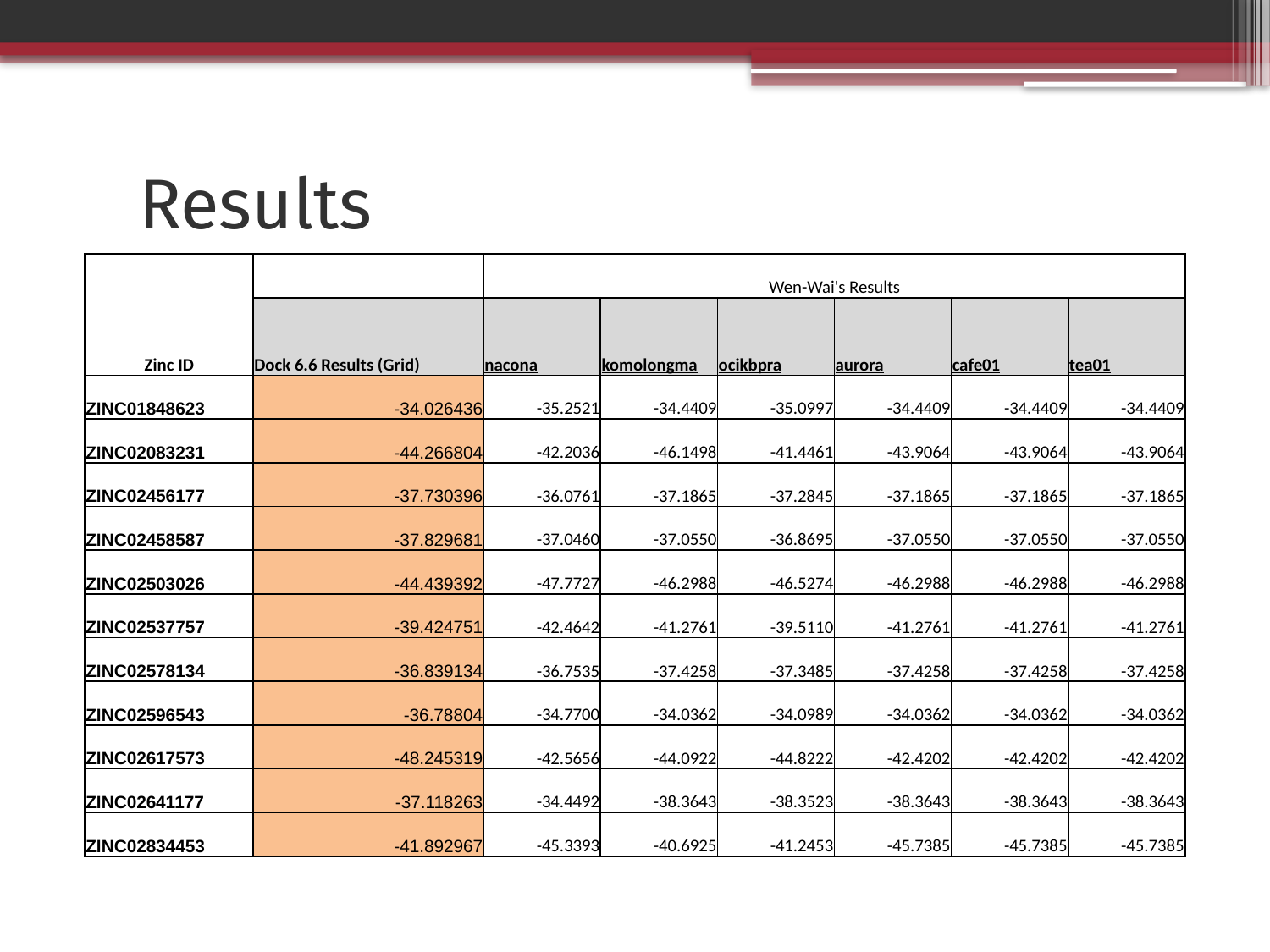

# Results
| Zinc ID |  | Wen-Wai's Results |  |  |  |  |  |
| --- | --- | --- | --- | --- | --- | --- | --- |
|  | Dock 6.6 Results (Grid) | nacona | komolongma | ocikbpra | aurora | cafe01 | tea01 |
| ZINC01848623 | -34.026436 | -35.2521 | -34.4409 | -35.0997 | -34.4409 | -34.4409 | -34.4409 |
| ZINC02083231 | -44.266804 | -42.2036 | -46.1498 | -41.4461 | -43.9064 | -43.9064 | -43.9064 |
| ZINC02456177 | -37.730396 | -36.0761 | -37.1865 | -37.2845 | -37.1865 | -37.1865 | -37.1865 |
| ZINC02458587 | -37.829681 | -37.0460 | -37.0550 | -36.8695 | -37.0550 | -37.0550 | -37.0550 |
| ZINC02503026 | -44.439392 | -47.7727 | -46.2988 | -46.5274 | -46.2988 | -46.2988 | -46.2988 |
| ZINC02537757 | -39.424751 | -42.4642 | -41.2761 | -39.5110 | -41.2761 | -41.2761 | -41.2761 |
| ZINC02578134 | -36.839134 | -36.7535 | -37.4258 | -37.3485 | -37.4258 | -37.4258 | -37.4258 |
| ZINC02596543 | -36.78804 | -34.7700 | -34.0362 | -34.0989 | -34.0362 | -34.0362 | -34.0362 |
| ZINC02617573 | -48.245319 | -42.5656 | -44.0922 | -44.8222 | -42.4202 | -42.4202 | -42.4202 |
| ZINC02641177 | -37.118263 | -34.4492 | -38.3643 | -38.3523 | -38.3643 | -38.3643 | -38.3643 |
| ZINC02834453 | -41.892967 | -45.3393 | -40.6925 | -41.2453 | -45.7385 | -45.7385 | -45.7385 |